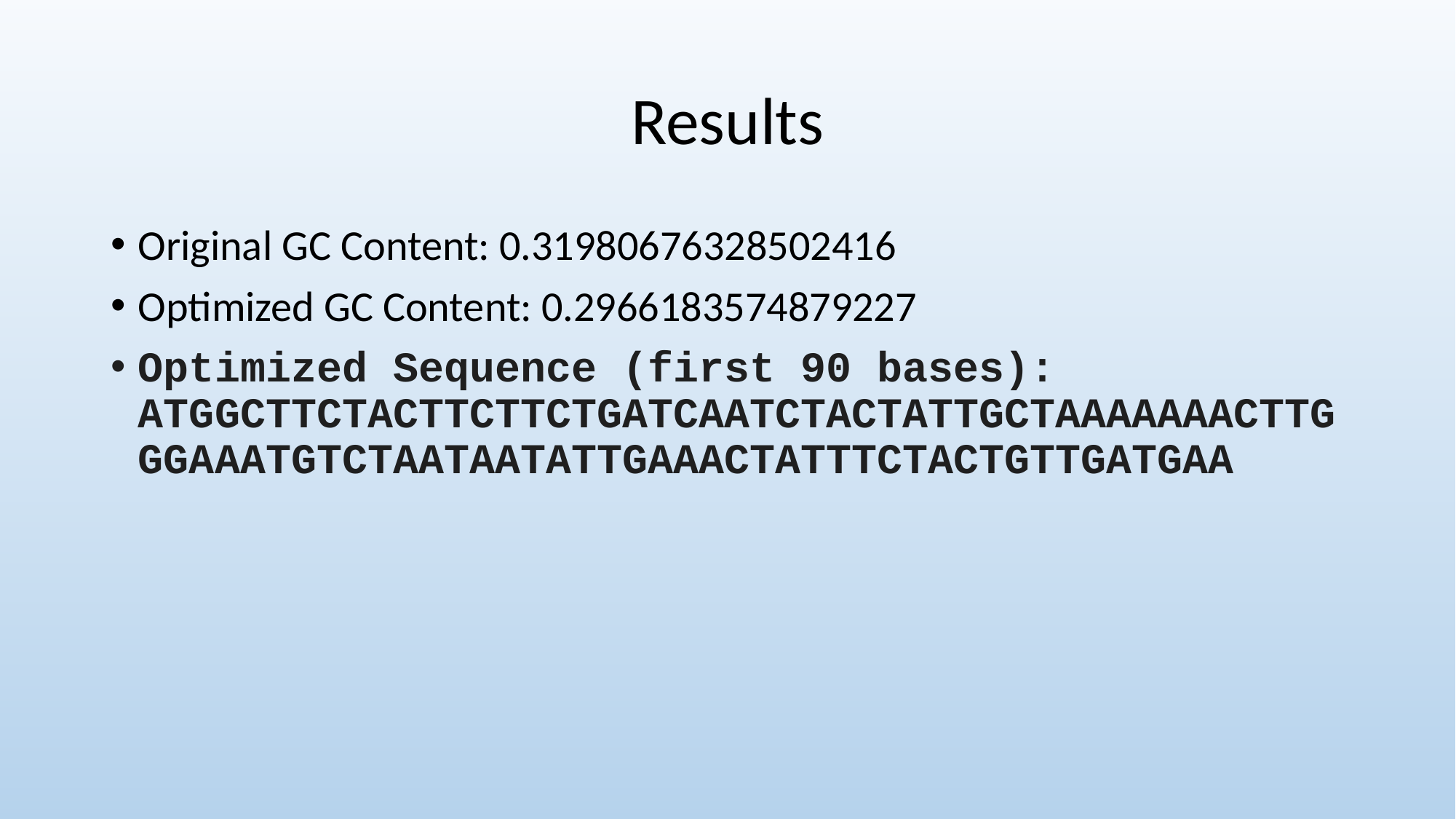

# Results
Original GC Content: 0.31980676328502416
Optimized GC Content: 0.2966183574879227
Optimized Sequence (first 90 bases): ATGGCTTCTACTTCTTCTGATCAATCTACTATTGCTAAAAAAACTTGGGAAATGTCTAATAATATTGAAACTATTTCTACTGTTGATGAA